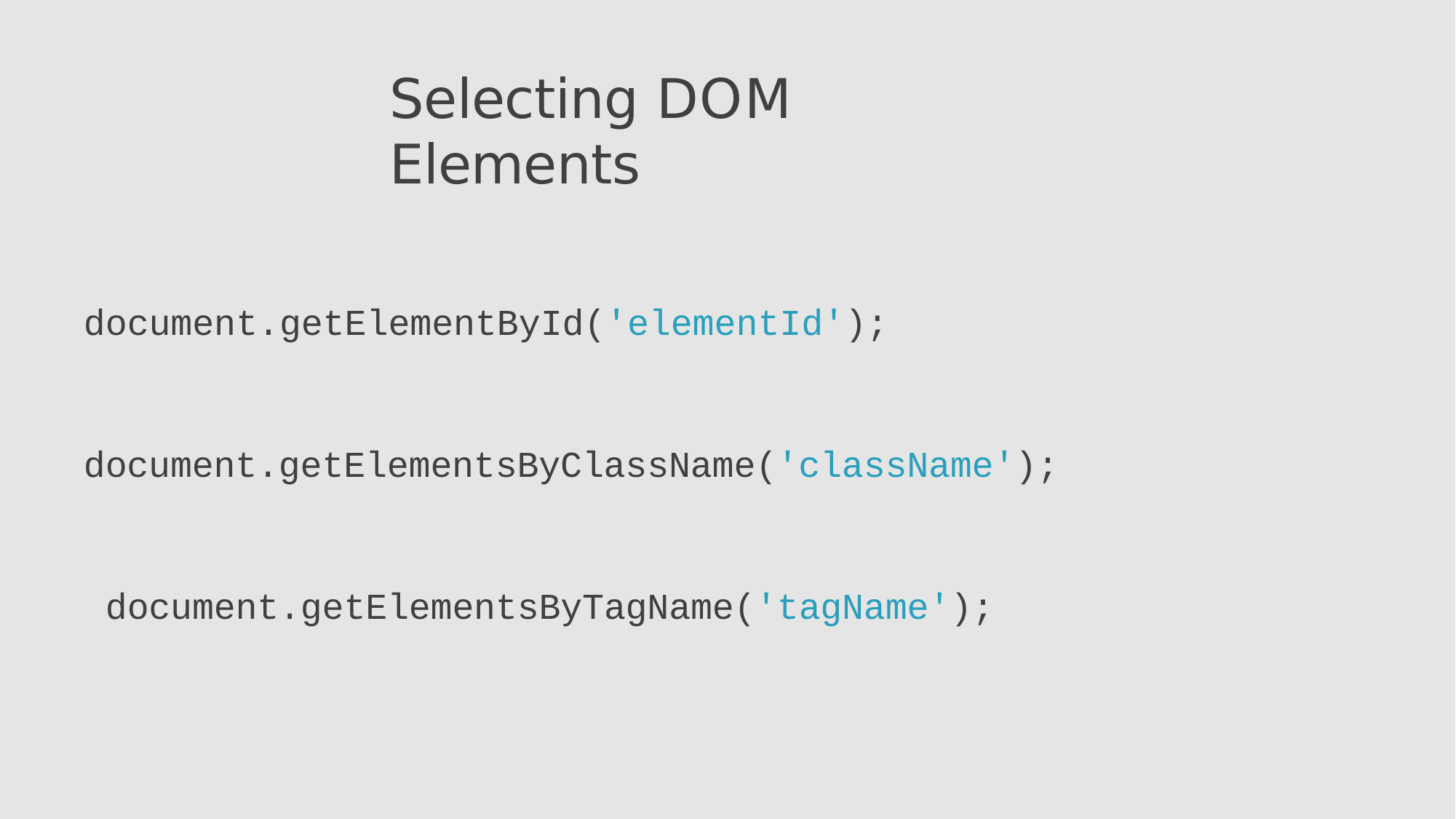

# Selecting DOM Elements
document.getElementById('elementId');
document.getElementsByClassName('className');  document.getElementsByTagName('tagName');
13